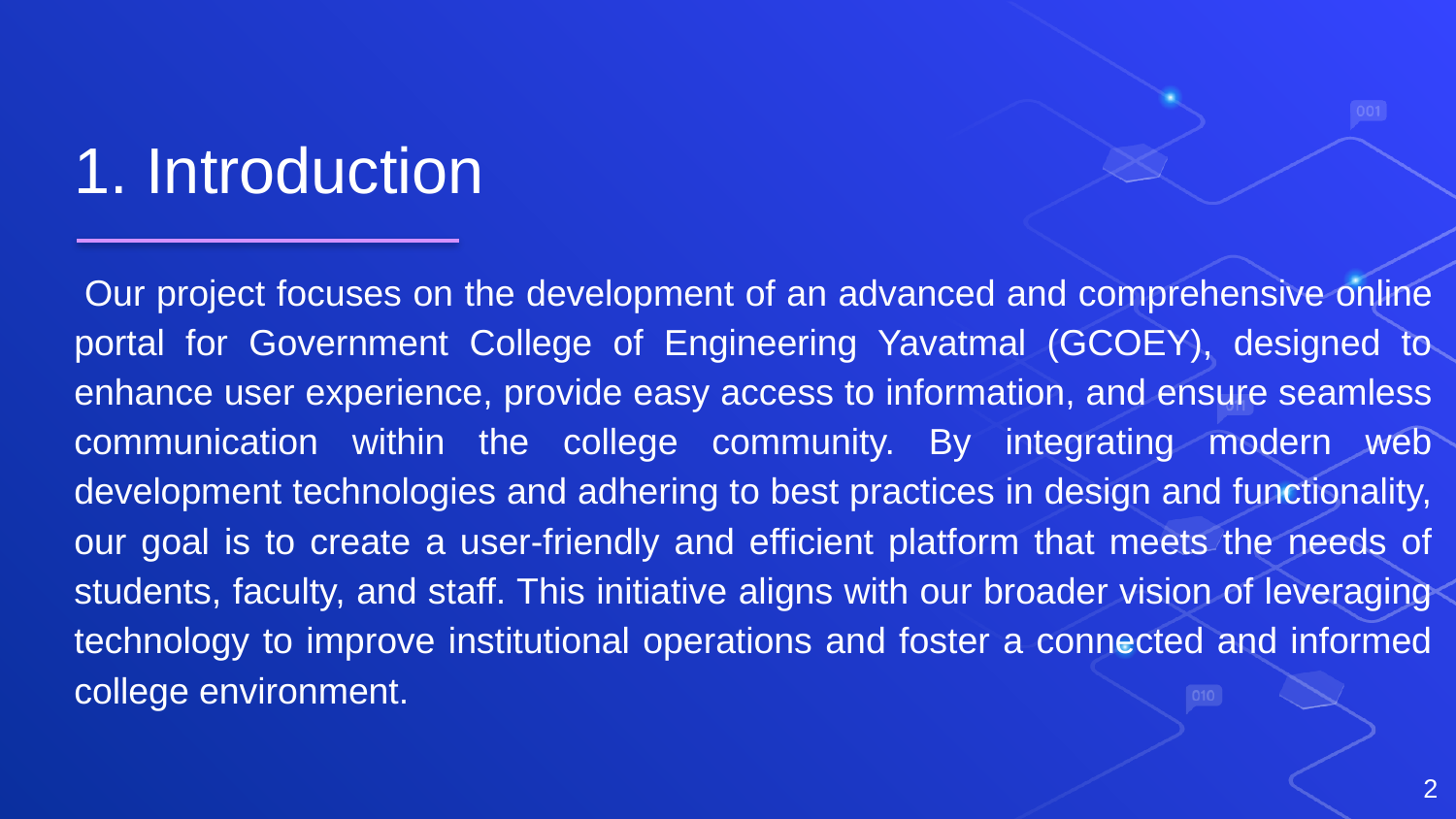

# 1. Introduction
 Our project focuses on the development of an advanced and comprehensive online portal for Government College of Engineering Yavatmal (GCOEY), designed to enhance user experience, provide easy access to information, and ensure seamless communication within the college community. By integrating modern web development technologies and adhering to best practices in design and functionality, our goal is to create a user-friendly and efficient platform that meets the needs of students, faculty, and staff. This initiative aligns with our broader vision of leveraging technology to improve institutional operations and foster a connected and informed college environment.
2